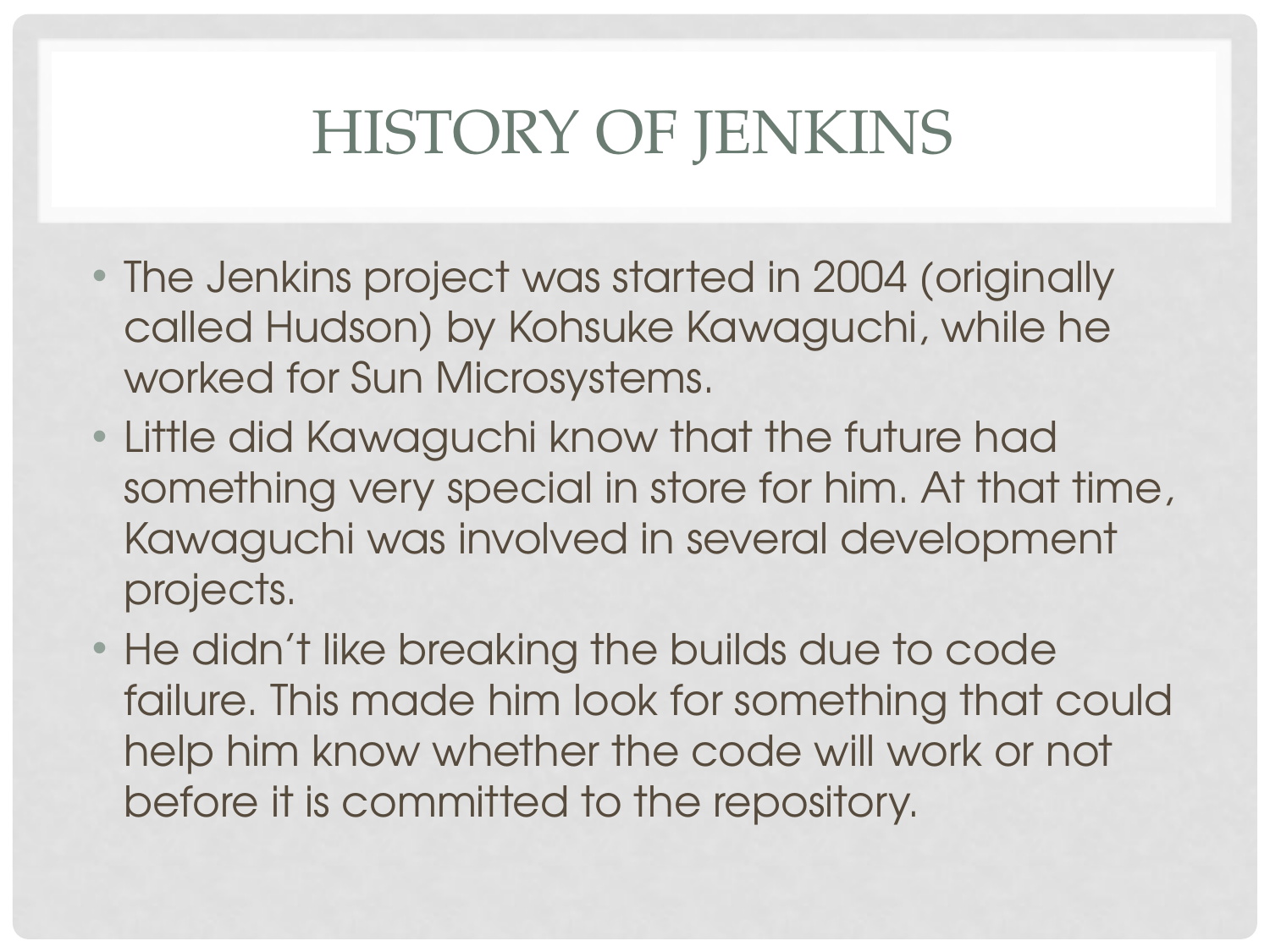

# History Of Jenkins
The Jenkins project was started in 2004 (originally called Hudson) by Kohsuke Kawaguchi, while he worked for Sun Microsystems.
Little did Kawaguchi know that the future had something very special in store for him. At that time, Kawaguchi was involved in several development projects.
He didn’t like breaking the builds due to code failure. This made him look for something that could help him know whether the code will work or not before it is committed to the repository.